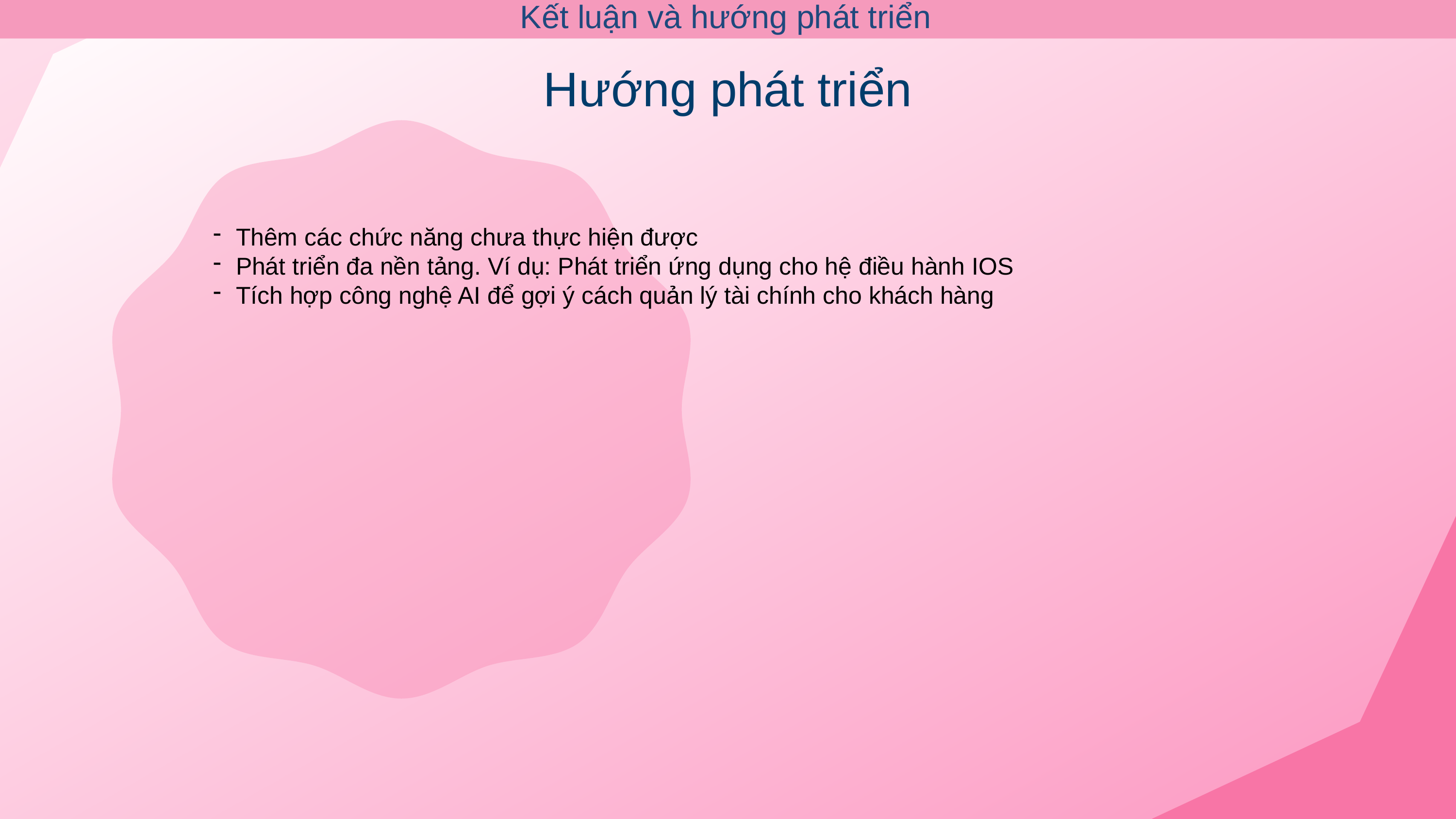

Kết luận và hướng phát triển

Hướng phát triển

Thêm các chức năng chưa thực hiện được
Phát triển đa nền tảng. Ví dụ: Phát triển ứng dụng cho hệ điều hành IOS
Tích hợp công nghệ AI để gợi ý cách quản lý tài chính cho khách hàng